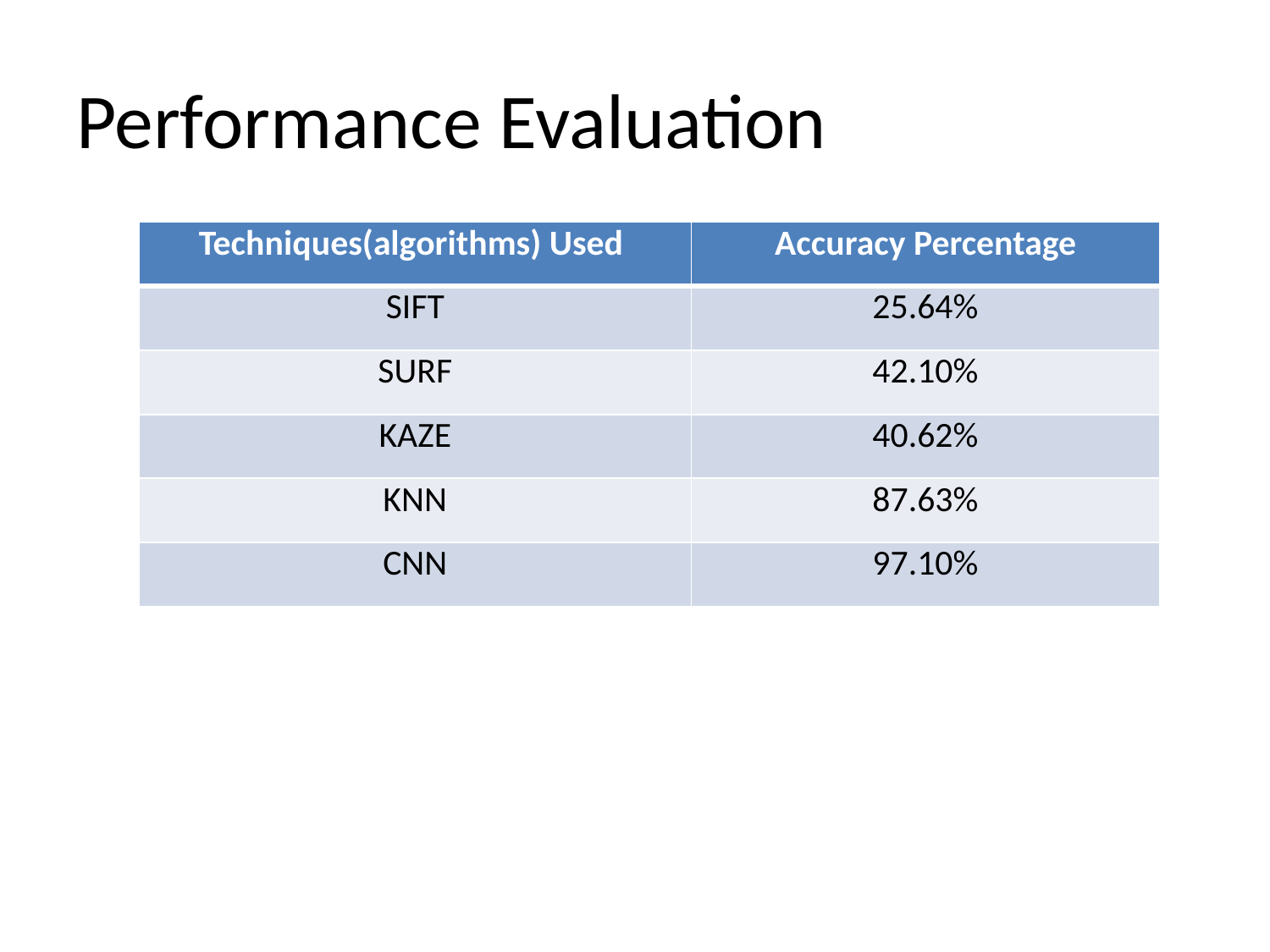

# Performance Evaluation
| Techniques(algorithms) Used | Accuracy Percentage |
| --- | --- |
| SIFT | 25.64% |
| SURF | 42.10% |
| KAZE | 40.62% |
| KNN | 87.63% |
| CNN | 97.10% |